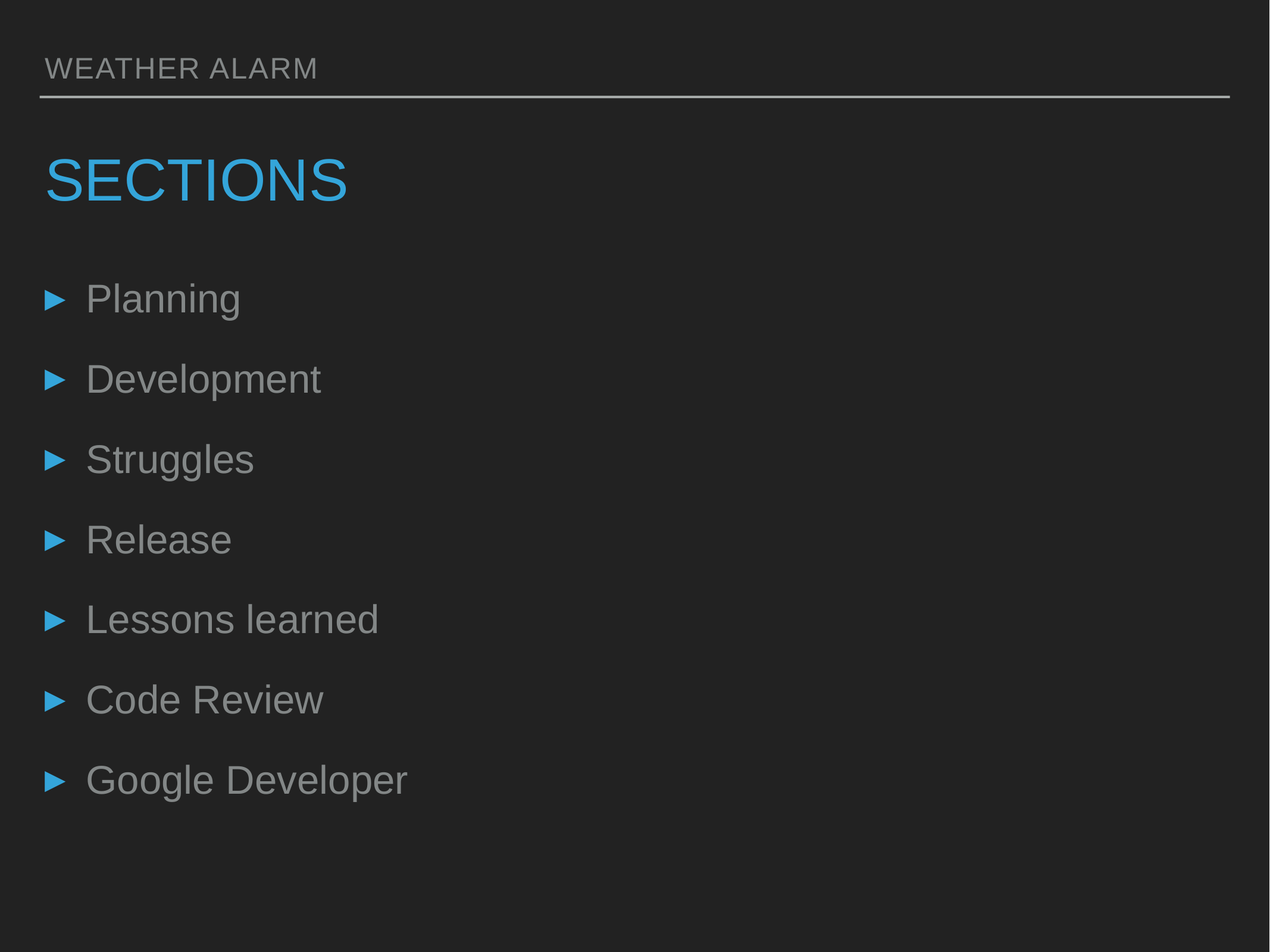

weather alarm
# sections
Planning
Development
Struggles
Release
Lessons learned
Code Review
Google Developer